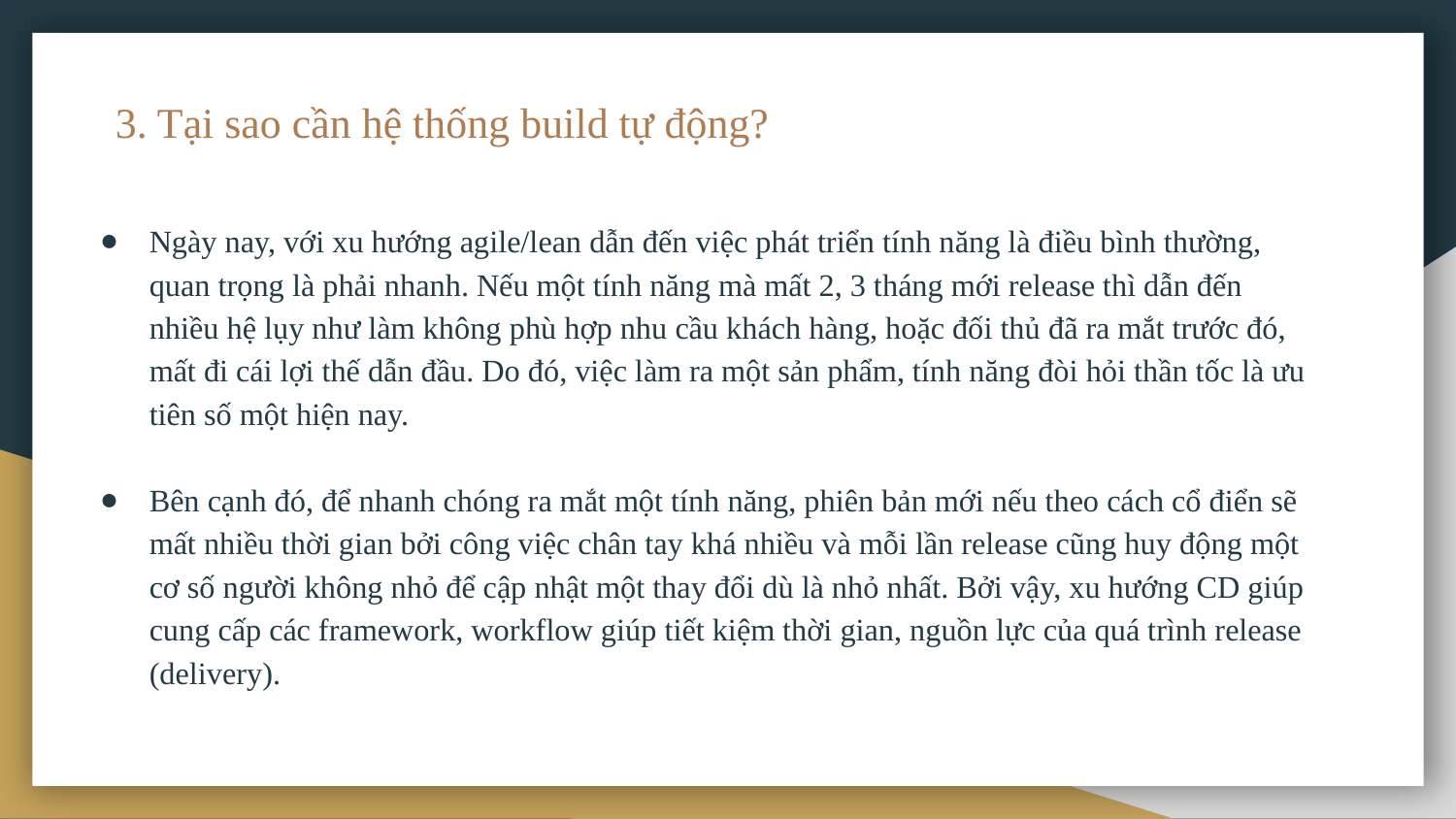

# 3. Tại sao cần hệ thống build tự động?
Ngày nay, với xu hướng agile/lean dẫn đến việc phát triển tính năng là điều bình thường, quan trọng là phải nhanh. Nếu một tính năng mà mất 2, 3 tháng mới release thì dẫn đến nhiều hệ lụy như làm không phù hợp nhu cầu khách hàng, hoặc đối thủ đã ra mắt trước đó, mất đi cái lợi thế dẫn đầu. Do đó, việc làm ra một sản phẩm, tính năng đòi hỏi thần tốc là ưu tiên số một hiện nay.

Bên cạnh đó, để nhanh chóng ra mắt một tính năng, phiên bản mới nếu theo cách cổ điển sẽ mất nhiều thời gian bởi công việc chân tay khá nhiều và mỗi lần release cũng huy động một cơ số người không nhỏ để cập nhật một thay đổi dù là nhỏ nhất. Bởi vậy, xu hướng CD giúp cung cấp các framework, workflow giúp tiết kiệm thời gian, nguồn lực của quá trình release (delivery).